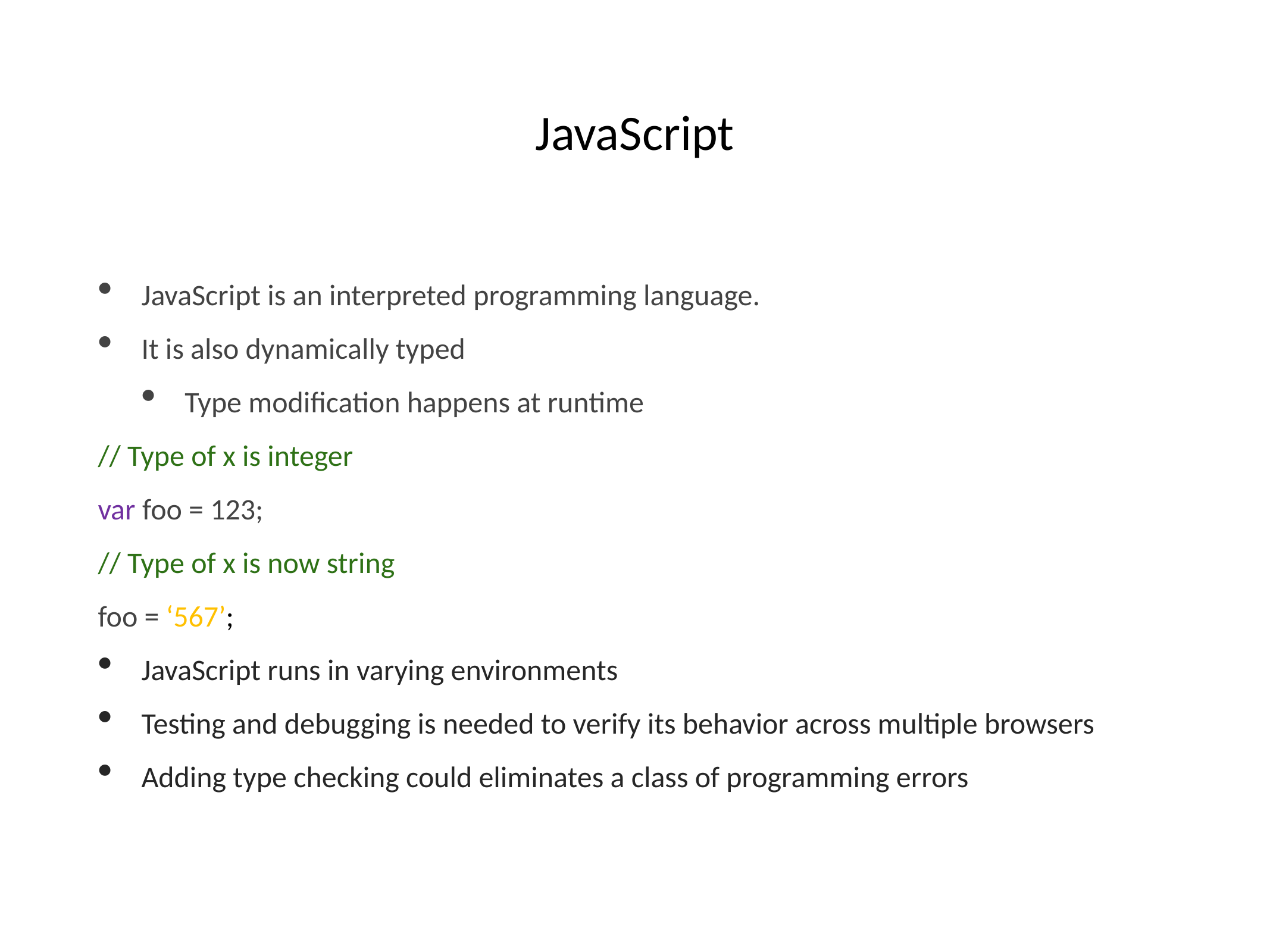

# JavaScript
JavaScript is an interpreted programming language.
It is also dynamically typed
Type modification happens at runtime
// Type of x is integer
var foo = 123;
// Type of x is now string
foo = ‘567’;
JavaScript runs in varying environments
Testing and debugging is needed to verify its behavior across multiple browsers
Adding type checking could eliminates a class of programming errors